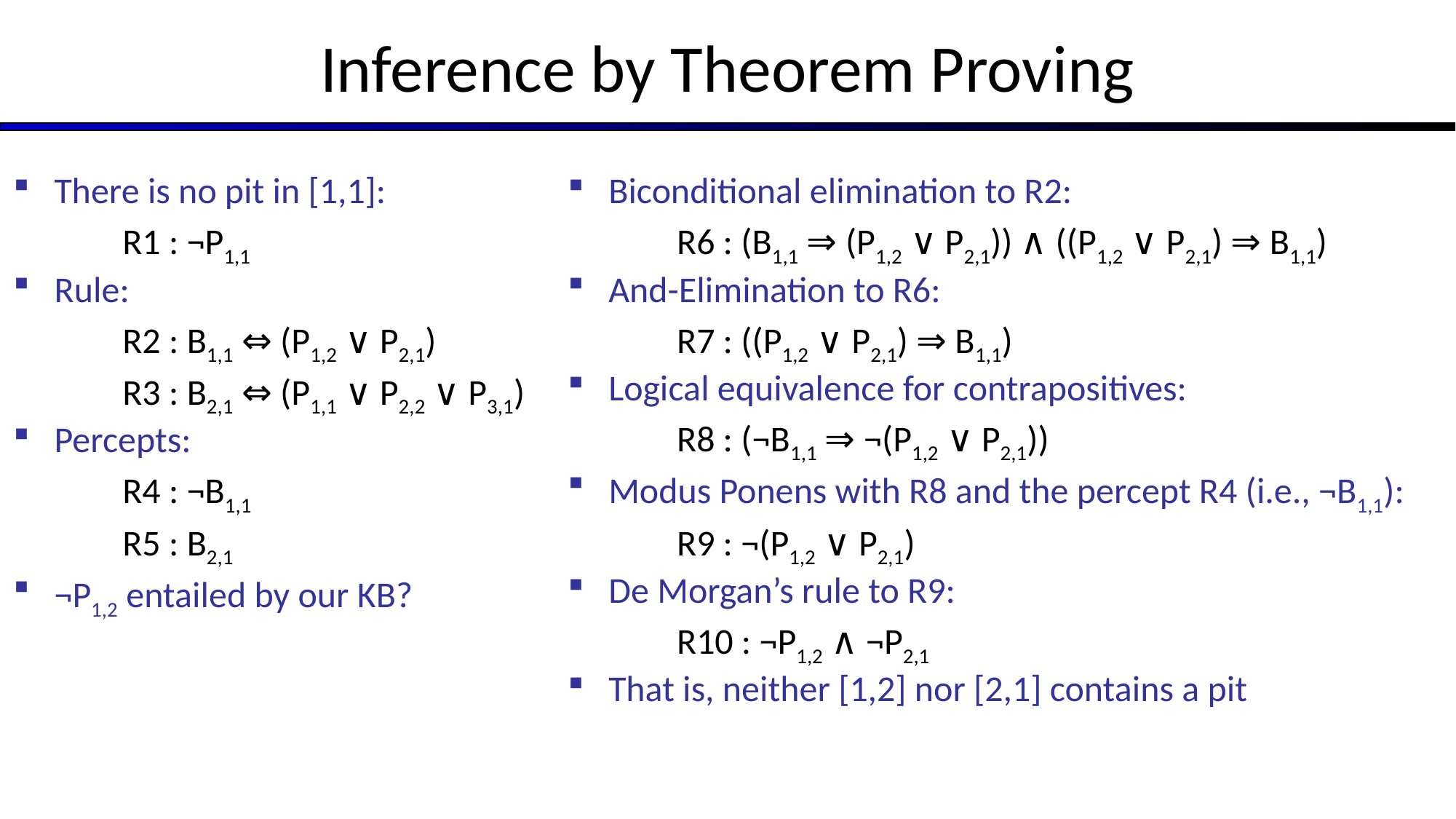

# Inference by Theorem Proving
There is no pit in [1,1]:
	R1 : ¬P1,1
Rule:
	R2 : B1,1 ⇔ (P1,2 ∨ P2,1)
	R3 : B2,1 ⇔ (P1,1 ∨ P2,2 ∨ P3,1)
Percepts:
 	R4 : ¬B1,1
	R5 : B2,1
¬P1,2 entailed by our KB?
Biconditional elimination to R2:
	R6 : (B1,1 ⇒ (P1,2 ∨ P2,1)) ∧ ((P1,2 ∨ P2,1) ⇒ B1,1)
And-Elimination to R6:
	R7 : ((P1,2 ∨ P2,1) ⇒ B1,1)
Logical equivalence for contrapositives:
	R8 : (¬B1,1 ⇒ ¬(P1,2 ∨ P2,1))
Modus Ponens with R8 and the percept R4 (i.e., ¬B1,1):
	R9 : ¬(P1,2 ∨ P2,1)
De Morgan’s rule to R9:
	R10 : ¬P1,2 ∧ ¬P2,1
That is, neither [1,2] nor [2,1] contains a pit